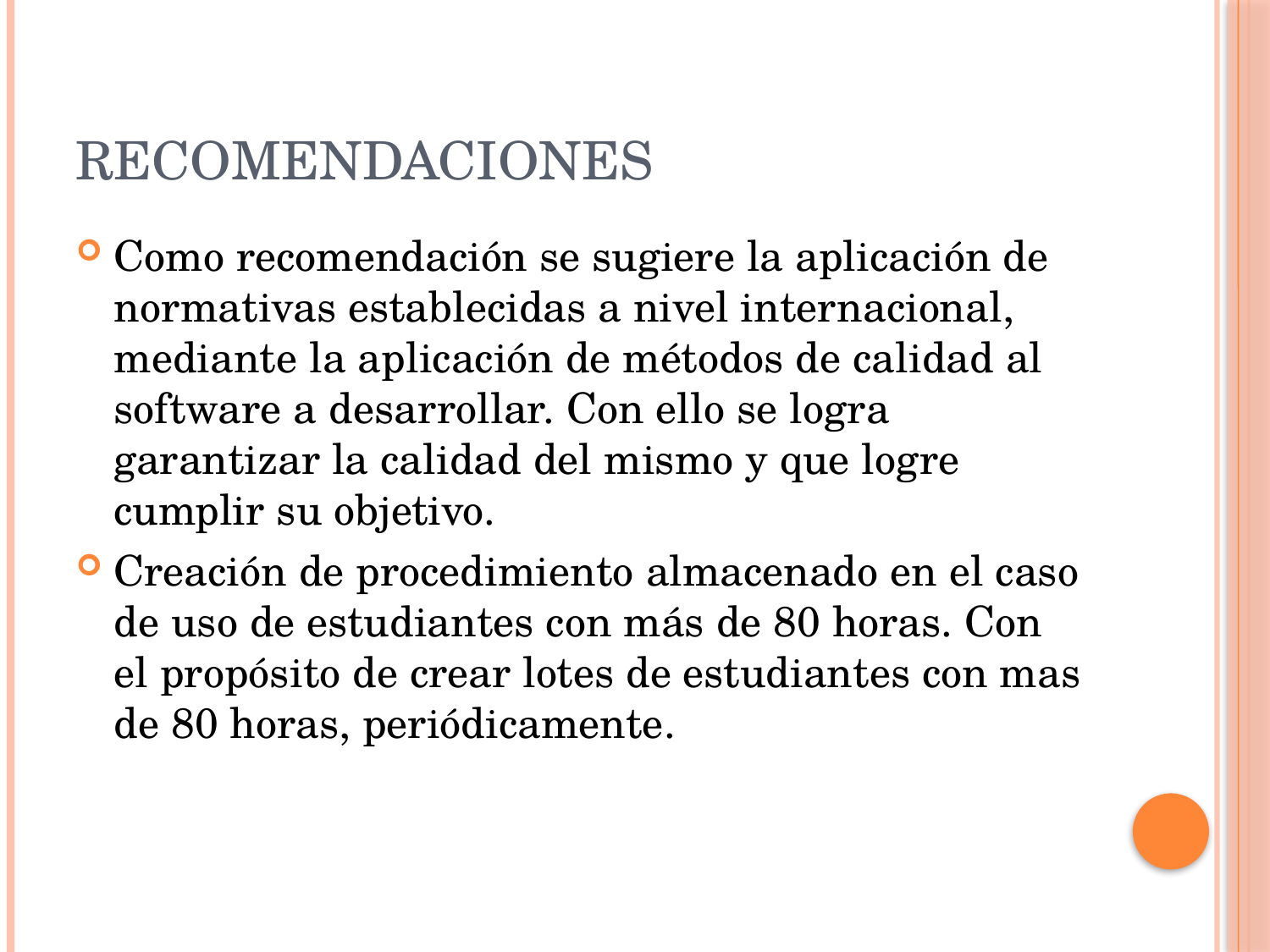

# Recomendaciones
Como recomendación se sugiere la aplicación de normativas establecidas a nivel internacional, mediante la aplicación de métodos de calidad al software a desarrollar. Con ello se logra garantizar la calidad del mismo y que logre cumplir su objetivo.
Creación de procedimiento almacenado en el caso de uso de estudiantes con más de 80 horas. Con el propósito de crear lotes de estudiantes con mas de 80 horas, periódicamente.